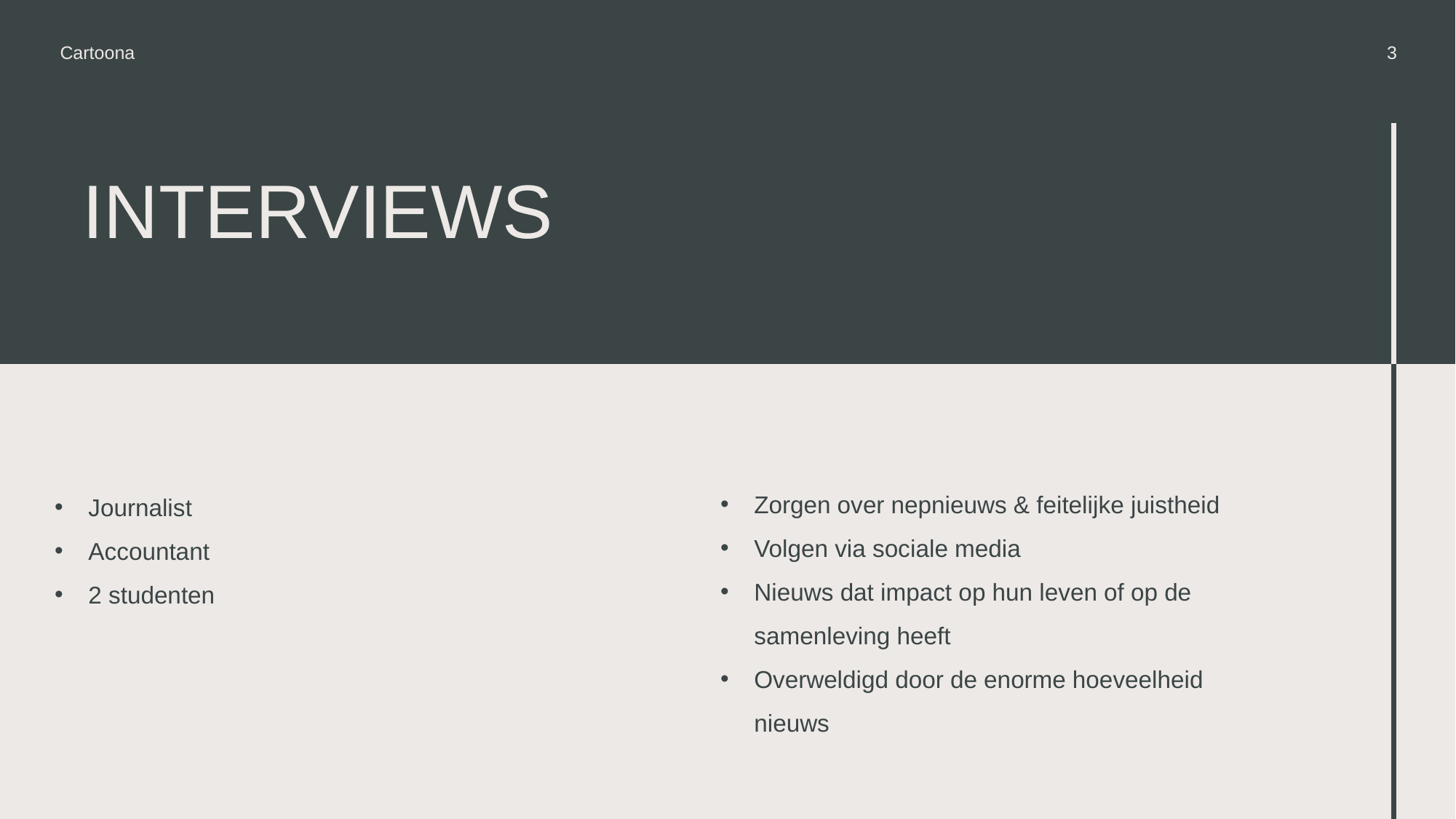

Cartoona
3
# Interviews
Zorgen over nepnieuws & feitelijke juistheid
Volgen via sociale media
Nieuws dat impact op hun leven of op de samenleving heeft
Overweldigd door de enorme hoeveelheid nieuws
Journalist
Accountant
2 studenten